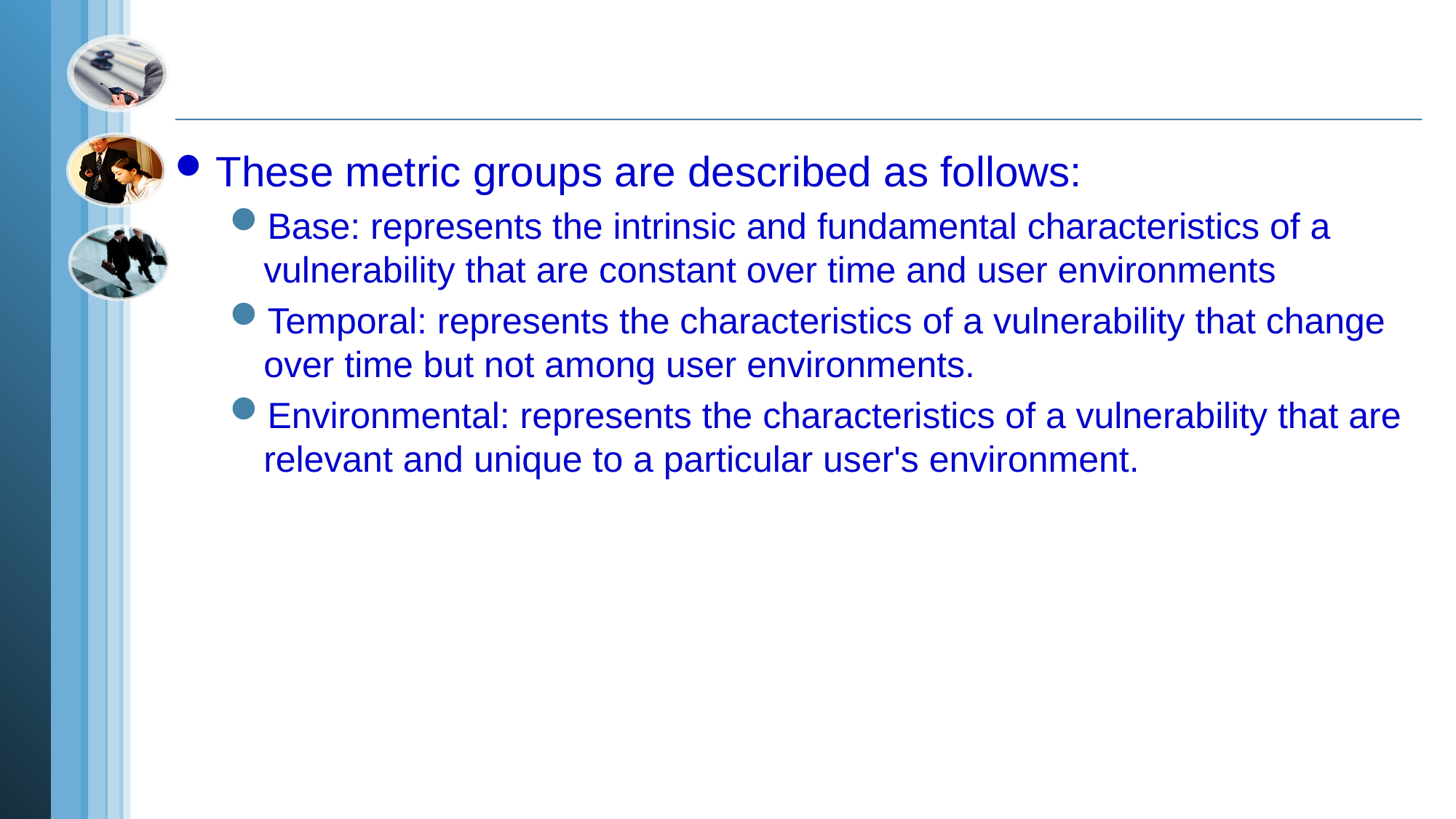

These metric groups are described as follows:
Base: represents the intrinsic and fundamental characteristics of a vulnerability that are constant over time and user environments
Temporal: represents the characteristics of a vulnerability that change over time but not among user environments.
Environmental: represents the characteristics of a vulnerability that are relevant and unique to a particular user's environment.